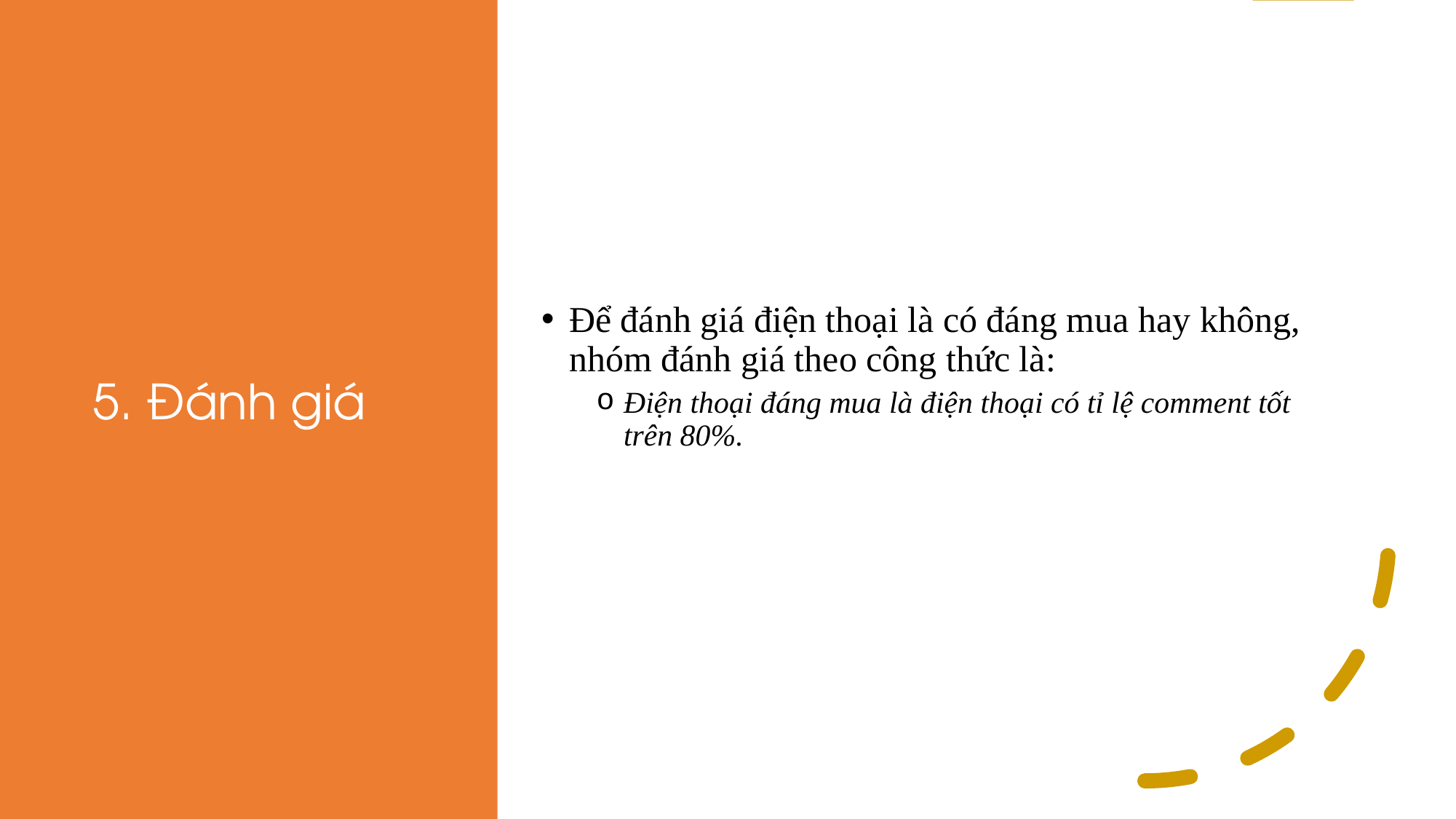

# 5. Đánh giá
Để đánh giá điện thoại là có đáng mua hay không, nhóm đánh giá theo công thức là:
Điện thoại đáng mua là điện thoại có tỉ lệ comment tốt trên 80%.

17